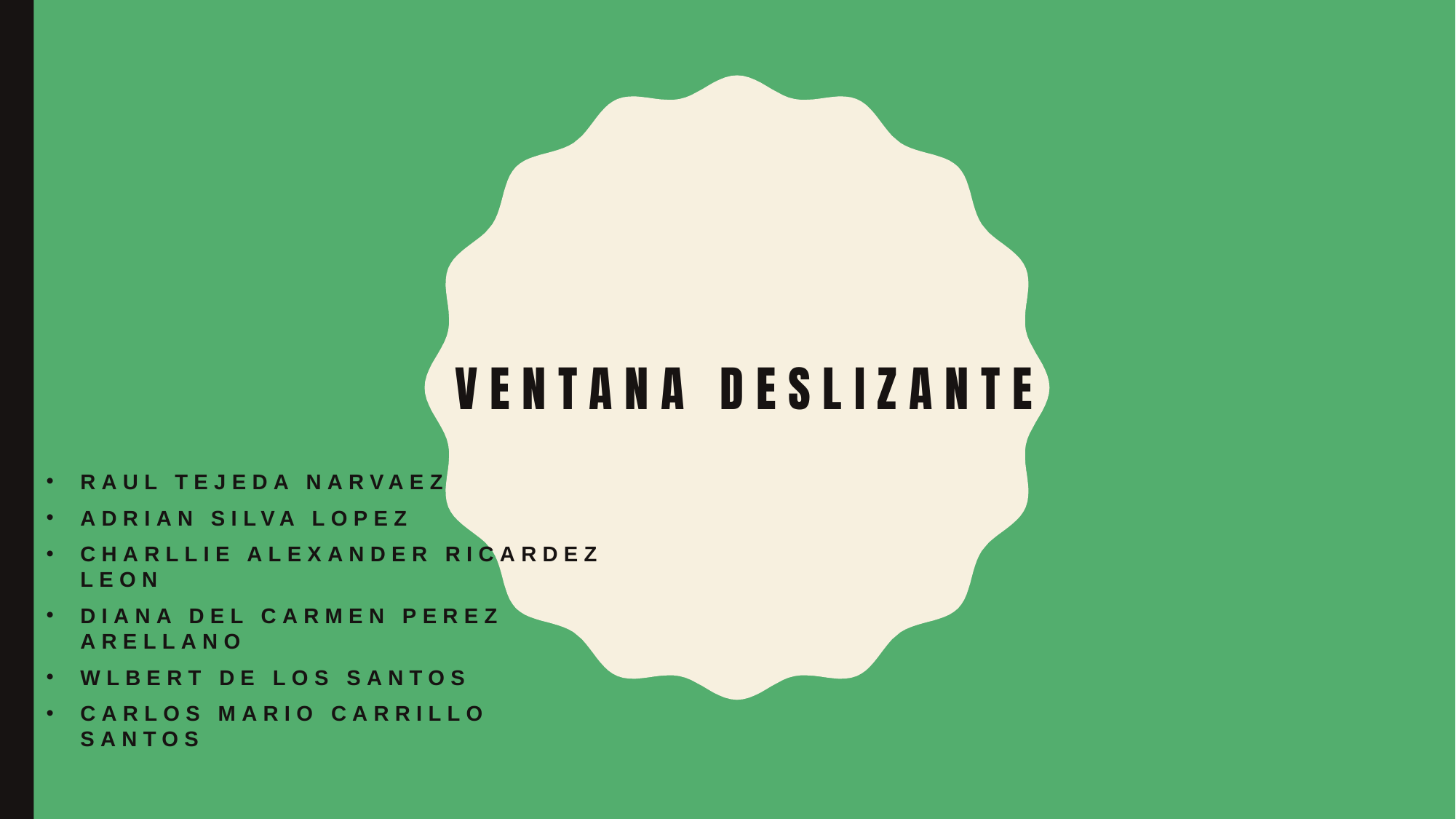

# Ventana Deslizante
Raul Tejeda Narvaez
Adrian silvA lopez
CHARLLIE ALEXANDER RICARDEZ LEON
Diana del Carmen perez arellano
Wlbert de los santos
Carlos Mario carrillo santos